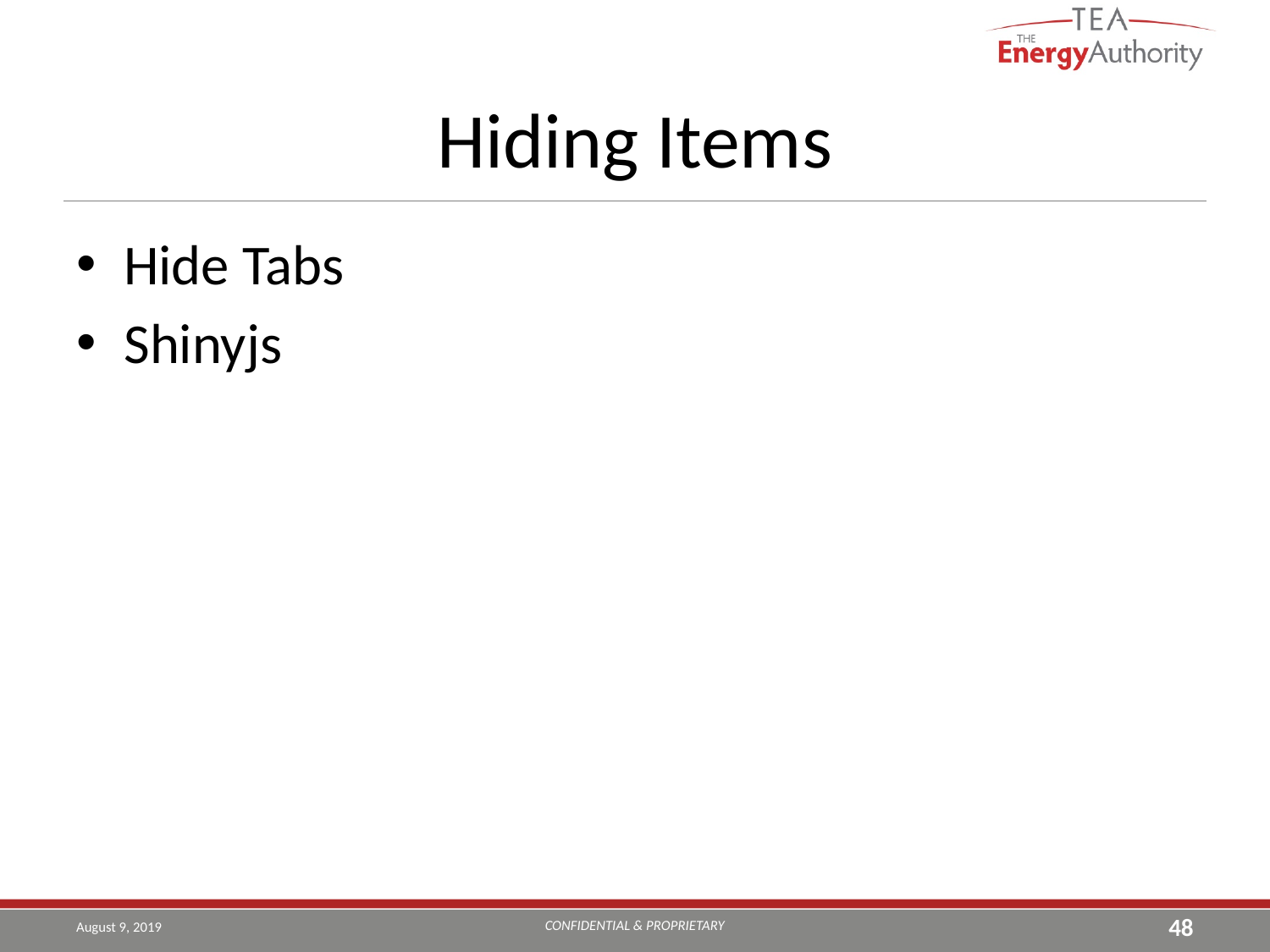

# Hiding Items
Hide Tabs
Shinyjs
CONFIDENTIAL & PROPRIETARY
August 9, 2019
48